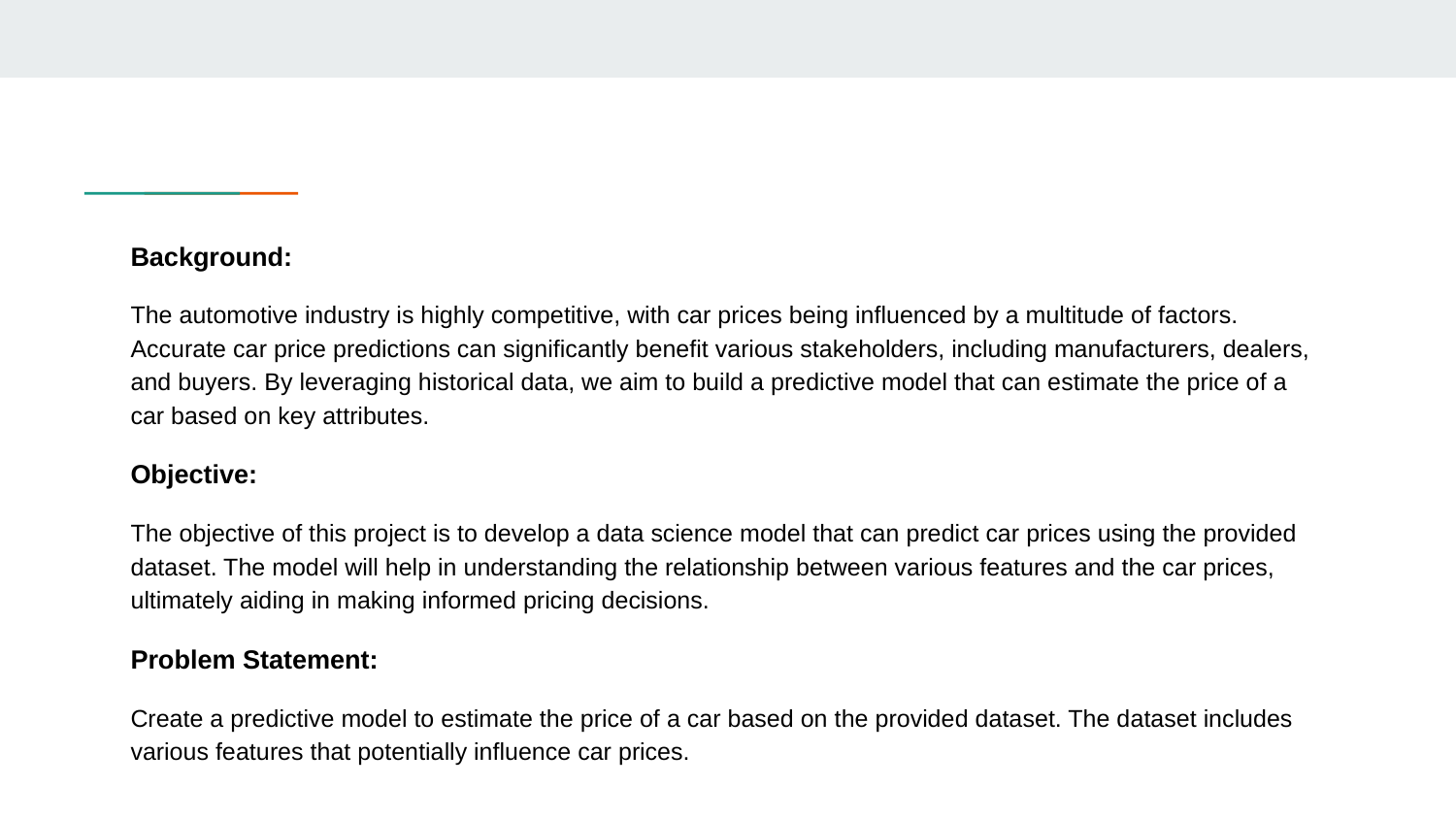

Background:
The automotive industry is highly competitive, with car prices being influenced by a multitude of factors. Accurate car price predictions can significantly benefit various stakeholders, including manufacturers, dealers, and buyers. By leveraging historical data, we aim to build a predictive model that can estimate the price of a car based on key attributes.
Objective:
The objective of this project is to develop a data science model that can predict car prices using the provided dataset. The model will help in understanding the relationship between various features and the car prices, ultimately aiding in making informed pricing decisions.
Problem Statement:
Create a predictive model to estimate the price of a car based on the provided dataset. The dataset includes various features that potentially influence car prices.